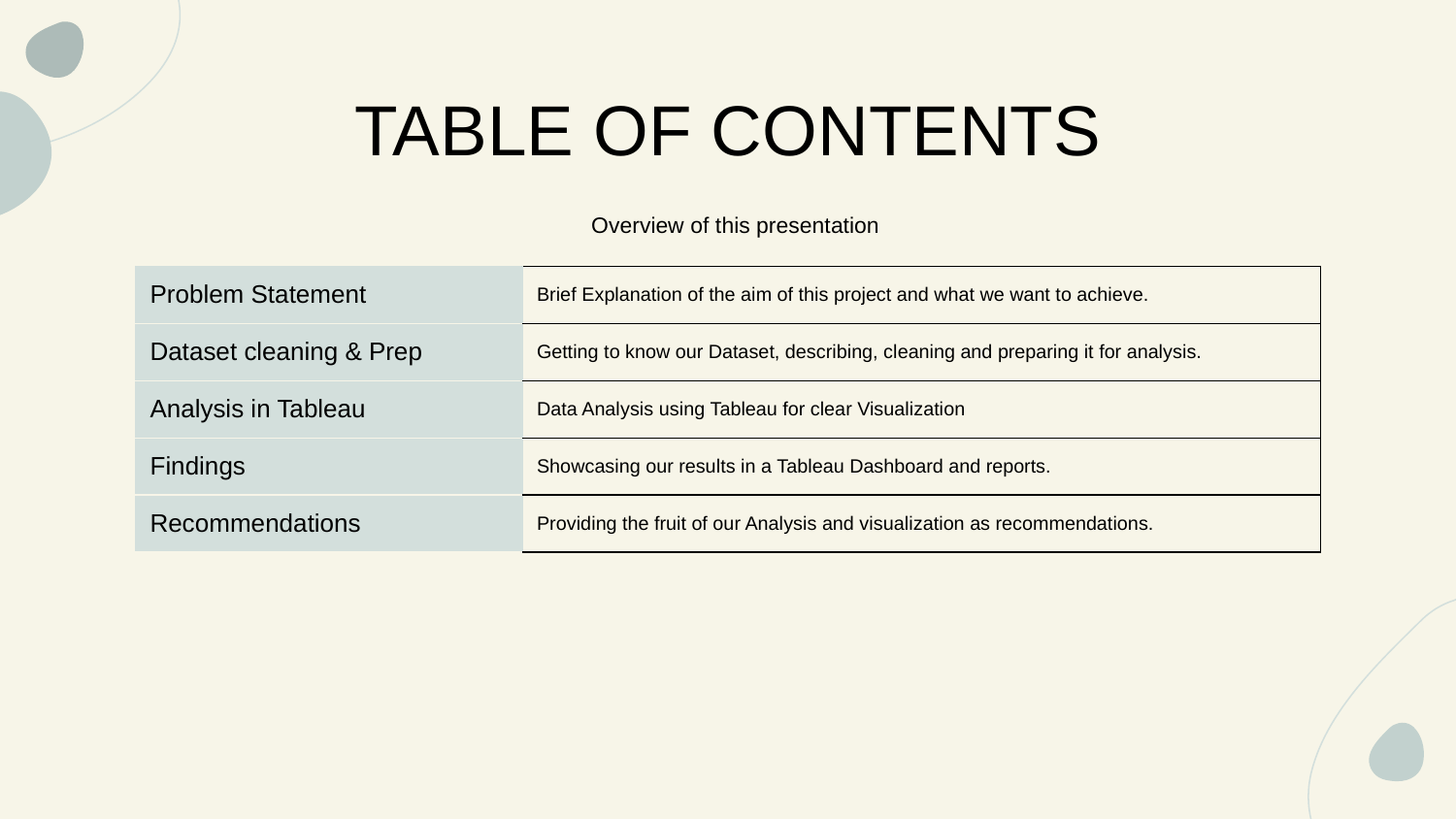

# TABLE OF CONTENTS
Overview of this presentation
| Problem Statement | Brief Explanation of the aim of this project and what we want to achieve. |
| --- | --- |
| Dataset cleaning & Prep | Getting to know our Dataset, describing, cleaning and preparing it for analysis. |
| Analysis in Tableau | Data Analysis using Tableau for clear Visualization |
| Findings | Showcasing our results in a Tableau Dashboard and reports. |
| Recommendations | Providing the fruit of our Analysis and visualization as recommendations. |